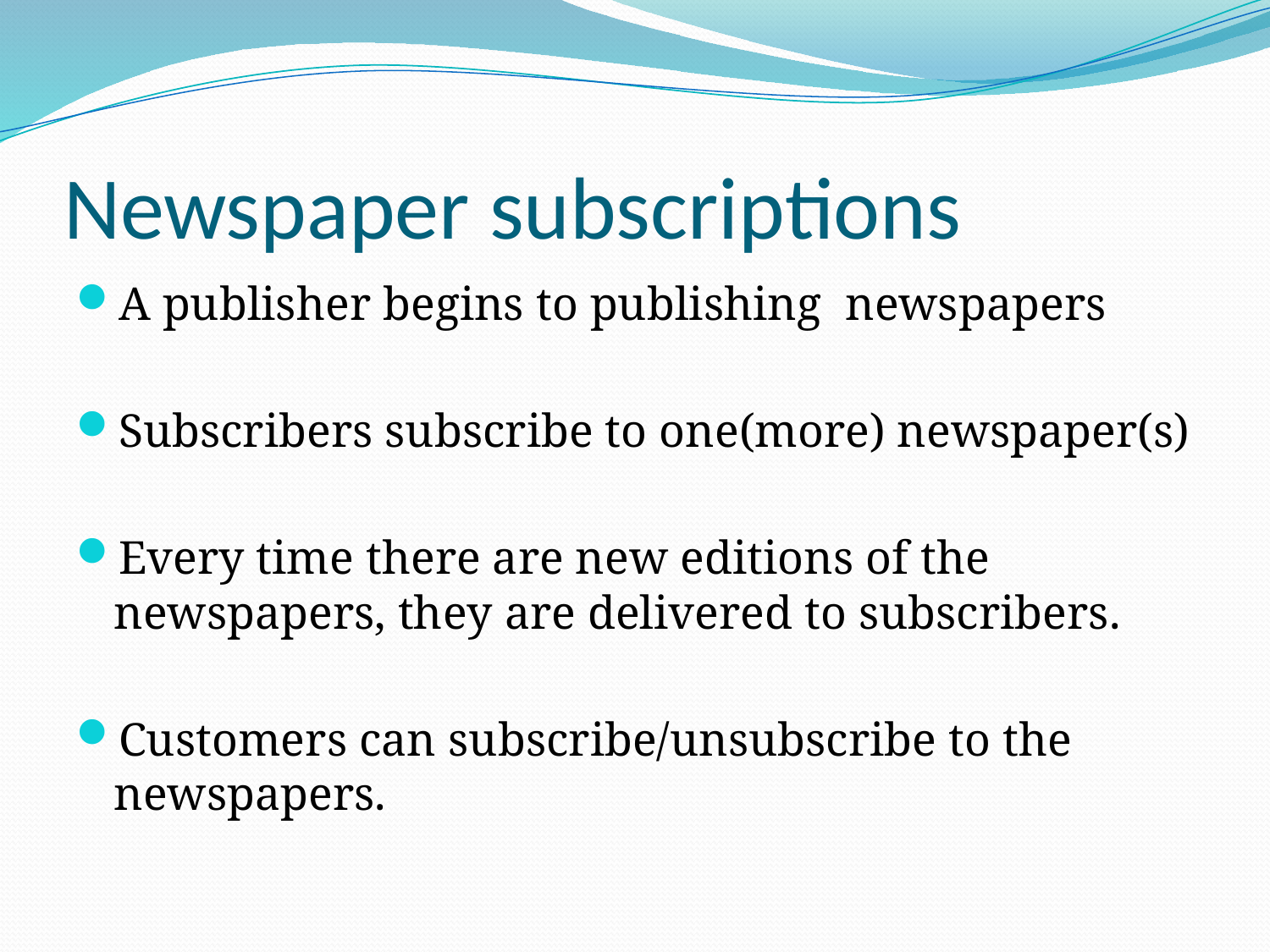

# Newspaper subscriptions
A publisher begins to publishing  newspapers

Subscribers subscribe to one(more) newspaper(s)

Every time there are new editions of the newspapers, they are delivered to subscribers.

Customers can subscribe/unsubscribe to the newspapers.